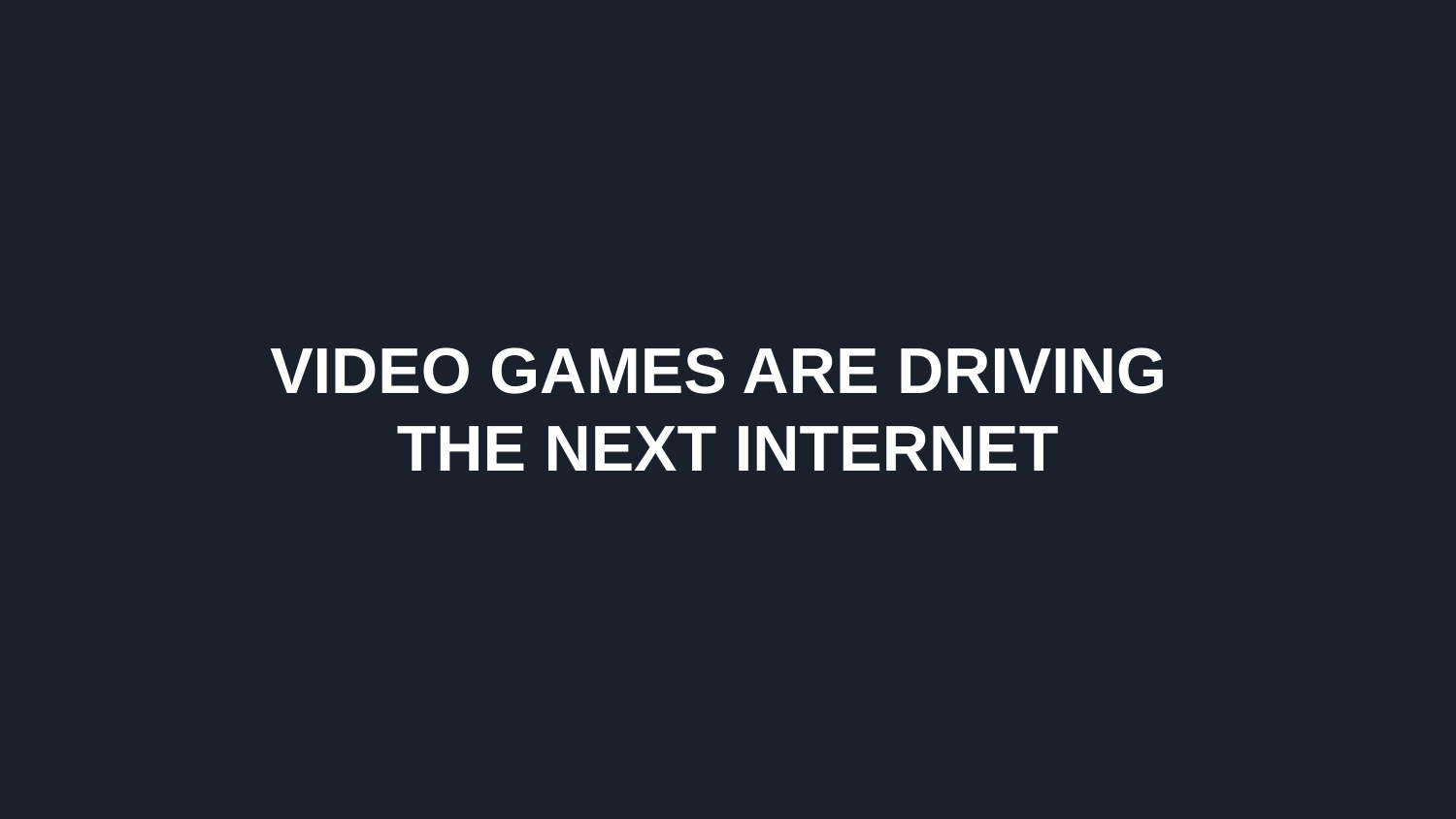

VIDEO GAMES ARE DRIVING
THE NEXT INTERNET